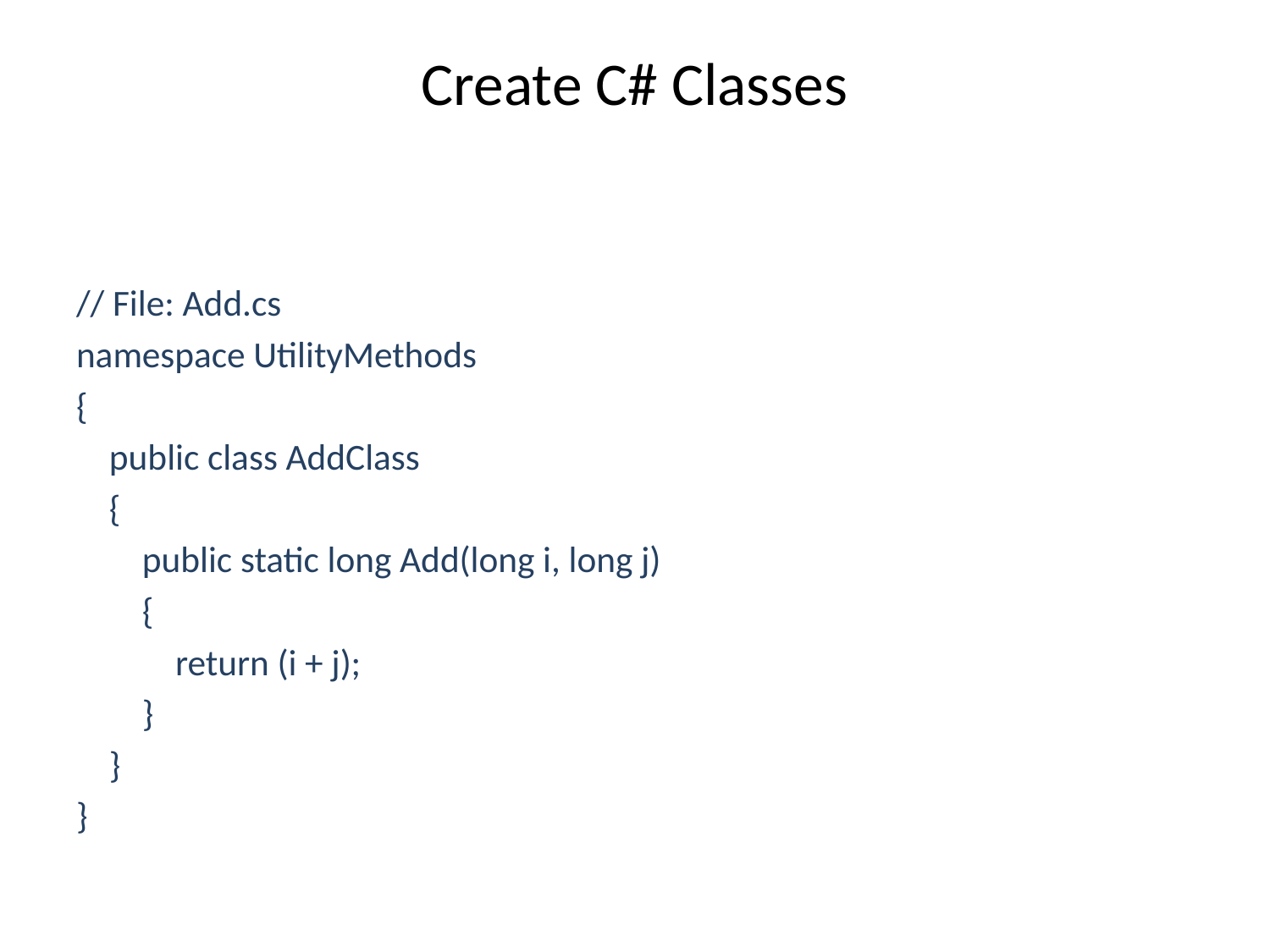

# Create C# Classes

// File: Add.cs
namespace UtilityMethods
{
    public class AddClass
    {
        public static long Add(long i, long j)
        {
            return (i + j);
        }
    }
}